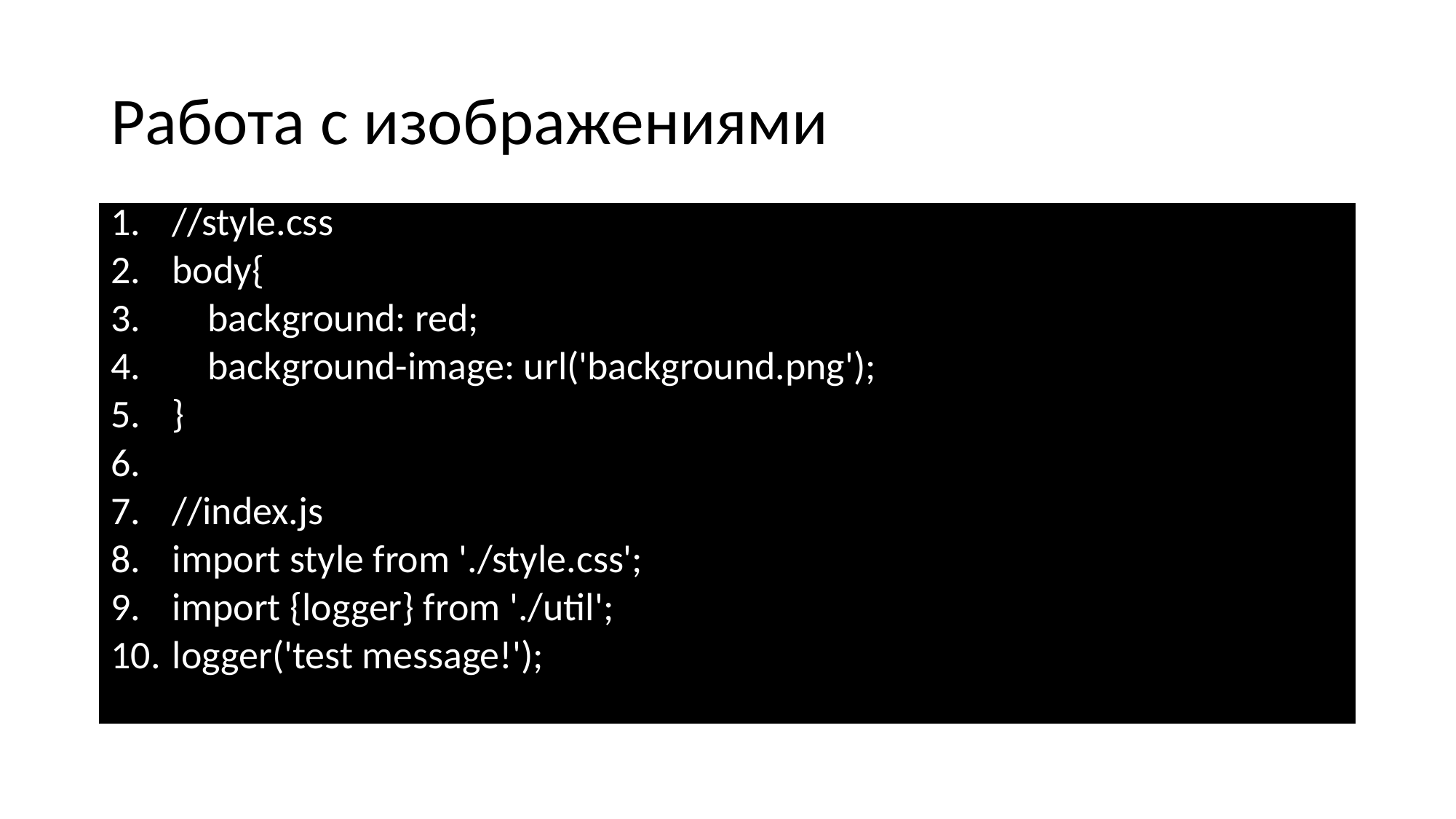

# Работа с изображениями
//style.css
body{
    background: red;
    background-image: url('background.png');
}

//index.js
import style from './style.css';
import {logger} from './util';
logger('test message!');